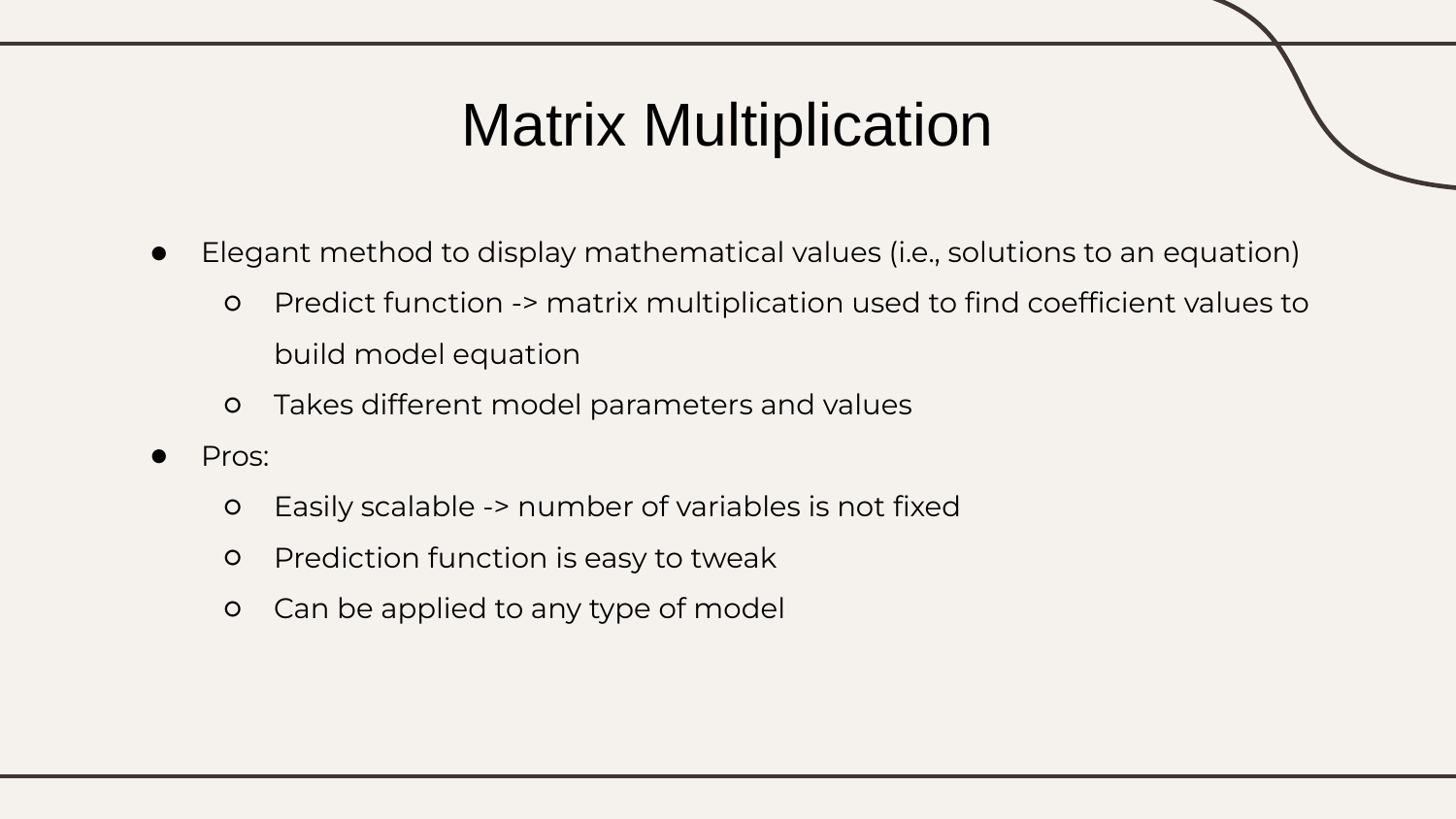

# Matrix Multiplication
Elegant method to display mathematical values (i.e., solutions to an equation)
Predict function -> matrix multiplication used to find coefficient values to build model equation
Takes different model parameters and values
Pros:
Easily scalable -> number of variables is not fixed
Prediction function is easy to tweak
Can be applied to any type of model